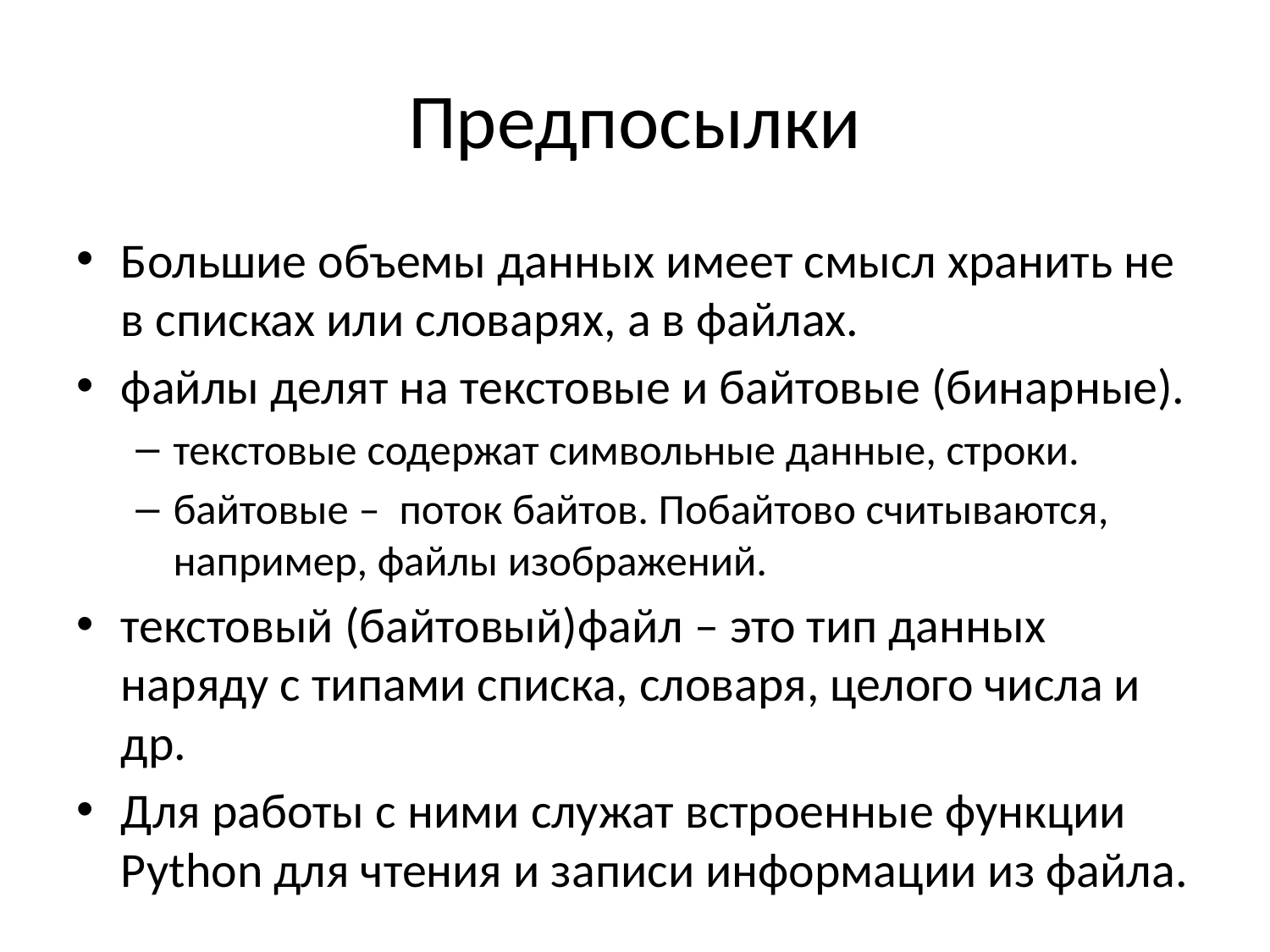

# Предпосылки
Большие объемы данных имеет смысл хранить не в списках или словарях, а в файлах.
файлы делят на текстовые и байтовые (бинарные).
текстовые содержат символьные данные, строки.
байтовые –  поток байтов. Побайтово считываются, например, файлы изображений.
текстовый (байтовый)файл – это тип данных наряду с типами списка, словаря, целого числа и др.
Для работы с ними служат встроенные функции Python для чтения и записи информации из файла.